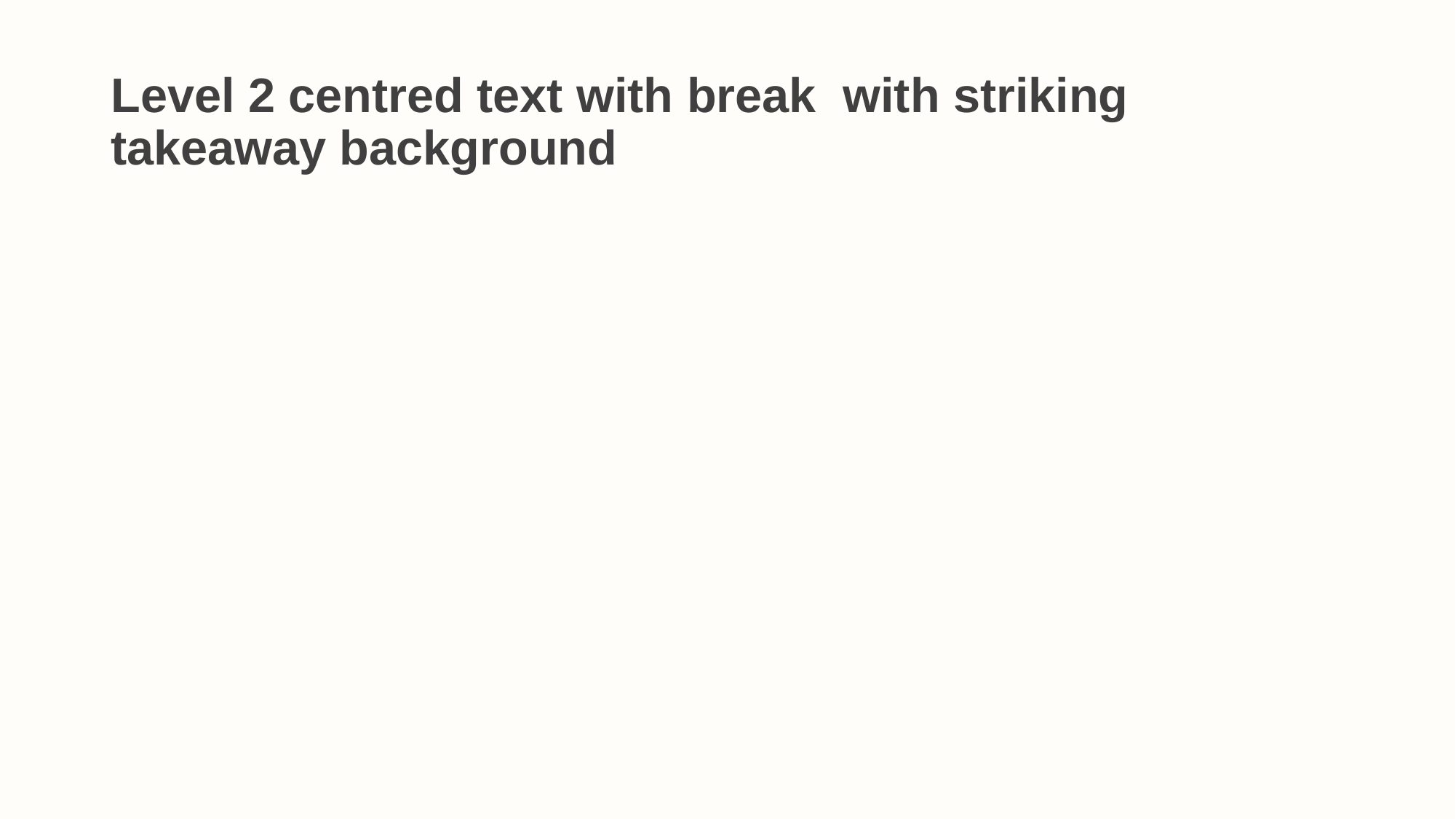

# Level 2 centred text with break  with striking takeaway background